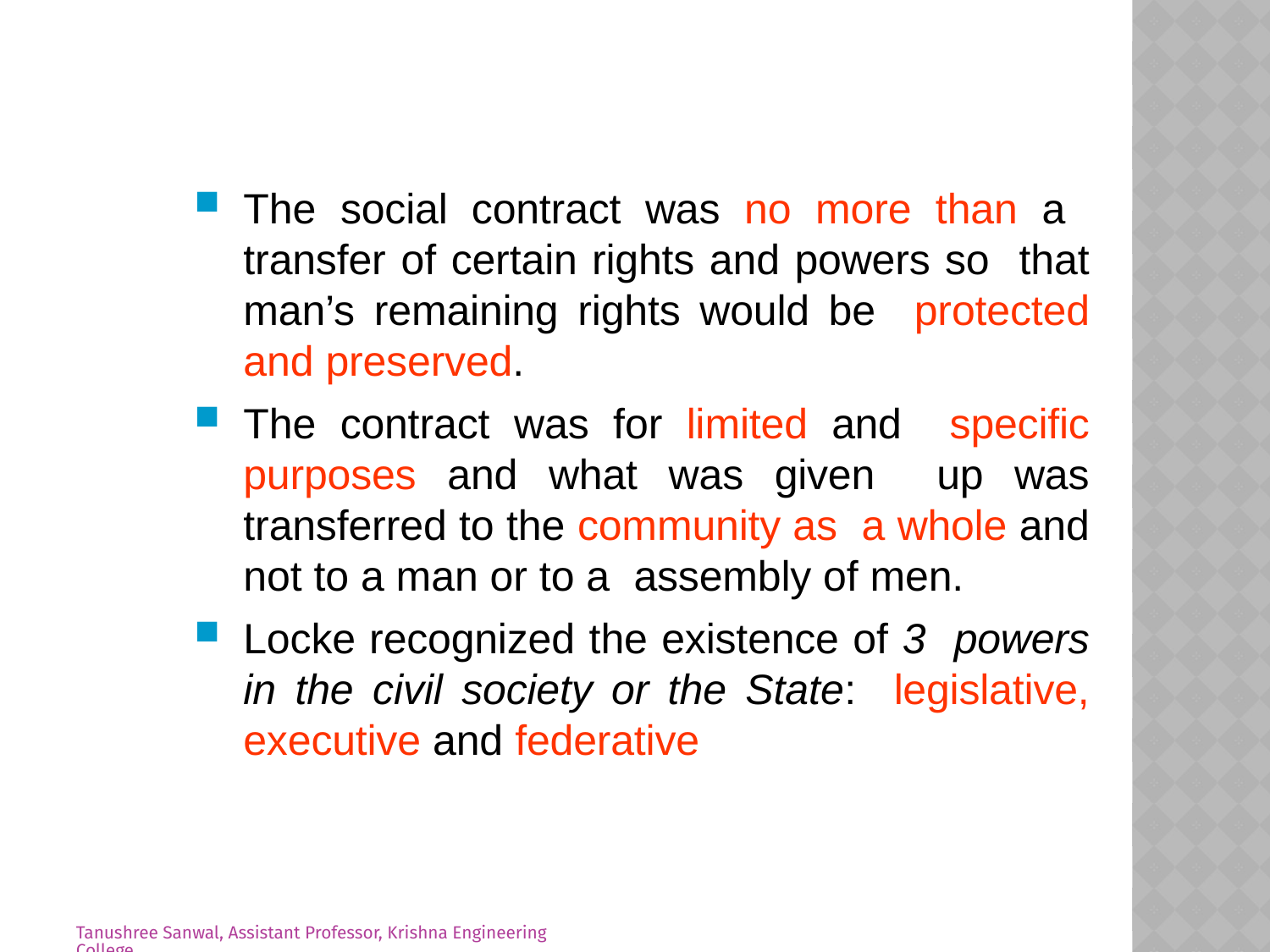

The social contract was no more than a  transfer of certain rights and powers so  that man’s remaining rights would be  protected and preserved.
The contract was for limited and  specific purposes and what was given  up was transferred to the community as  a whole and not to a man or to a  assembly of men.
Locke recognized the existence of 3  powers in the civil society or the State:  legislative, executive and federative

Tanushree Sanwal, Assistant Professor, Krishna Engineering College